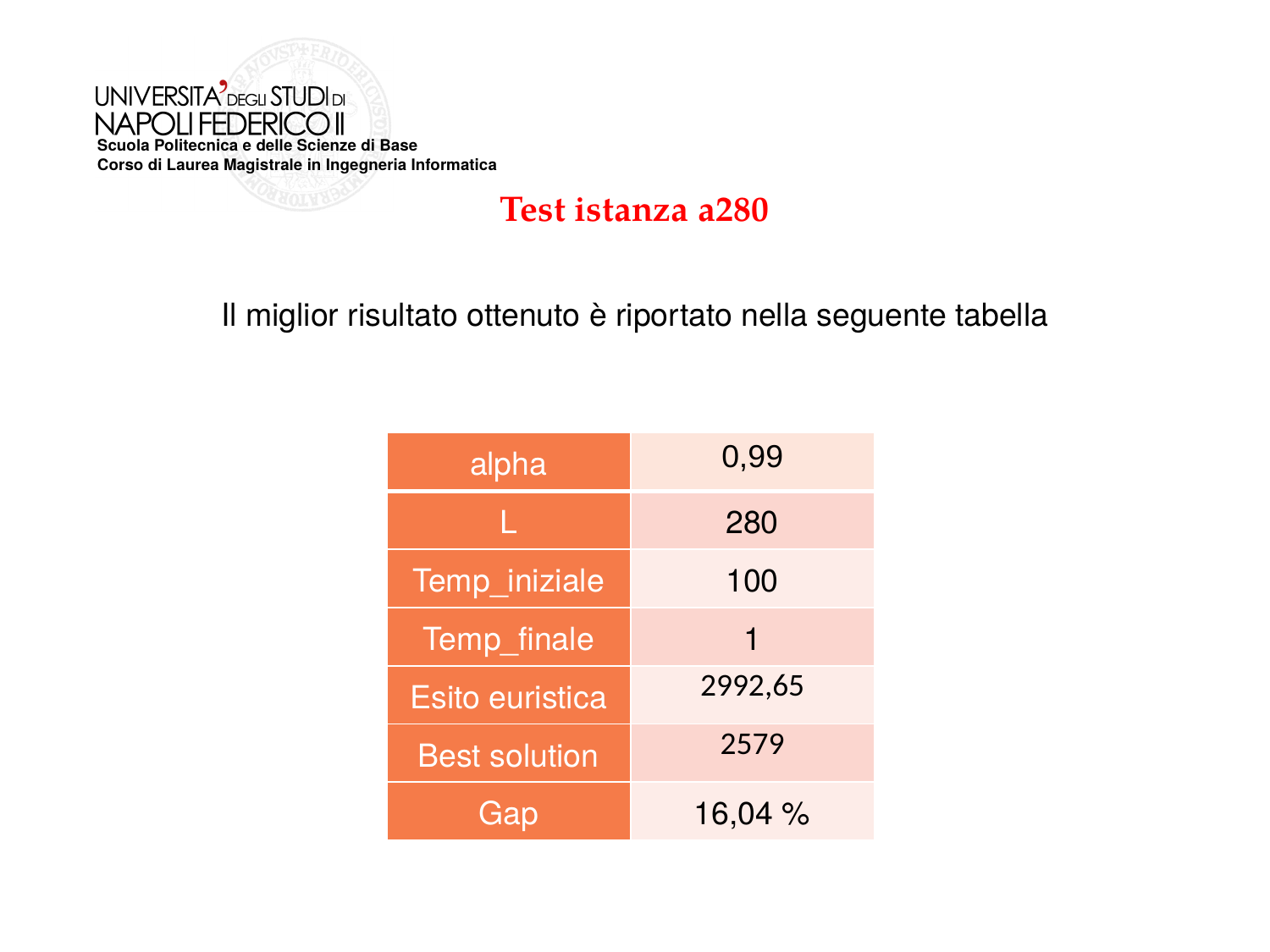

Test istanza a280
Il miglior risultato ottenuto è riportato nella seguente tabella
| alpha | 0,99 |
| --- | --- |
| L | 280 |
| Temp\_iniziale | 100 |
| Temp\_finale | 1 |
| Esito euristica | 2992,65 |
| Best solution | 2579 |
| Gap | 16,04 % |